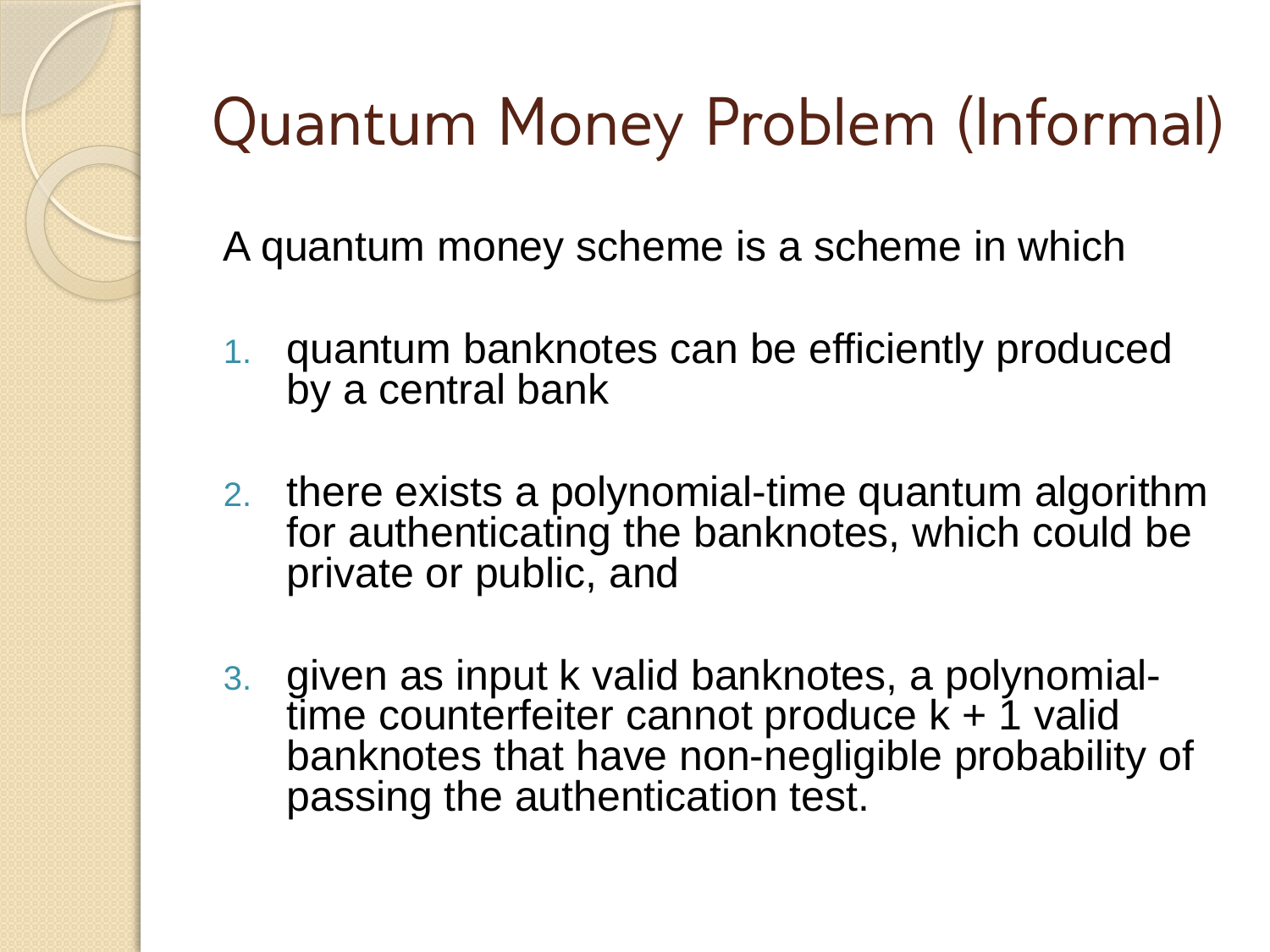

# Quantum Money Problem (Informal)
A quantum money scheme is a scheme in which

quantum banknotes can be efficiently produced by a central bank

there exists a polynomial-time quantum algorithm for authenticating the banknotes, which could be private or public, and

given as input k valid banknotes, a polynomial-time counterfeiter cannot produce k + 1 valid banknotes that have non-negligible probability of passing the authentication test.